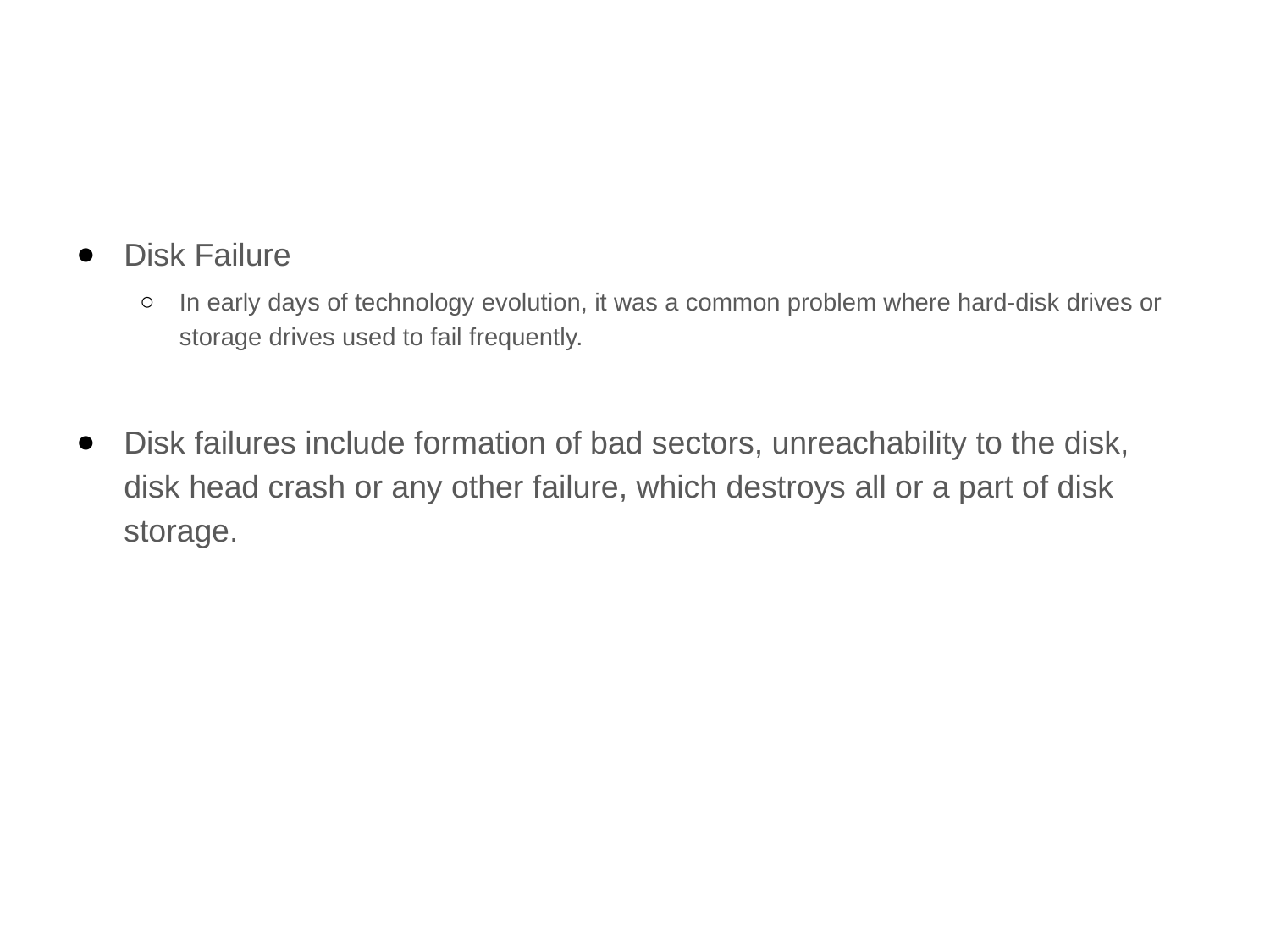

#
Disk Failure
In early days of technology evolution, it was a common problem where hard-disk drives or storage drives used to fail frequently.

Disk failures include formation of bad sectors, unreachability to the disk, disk head crash or any other failure, which destroys all or a part of disk storage.